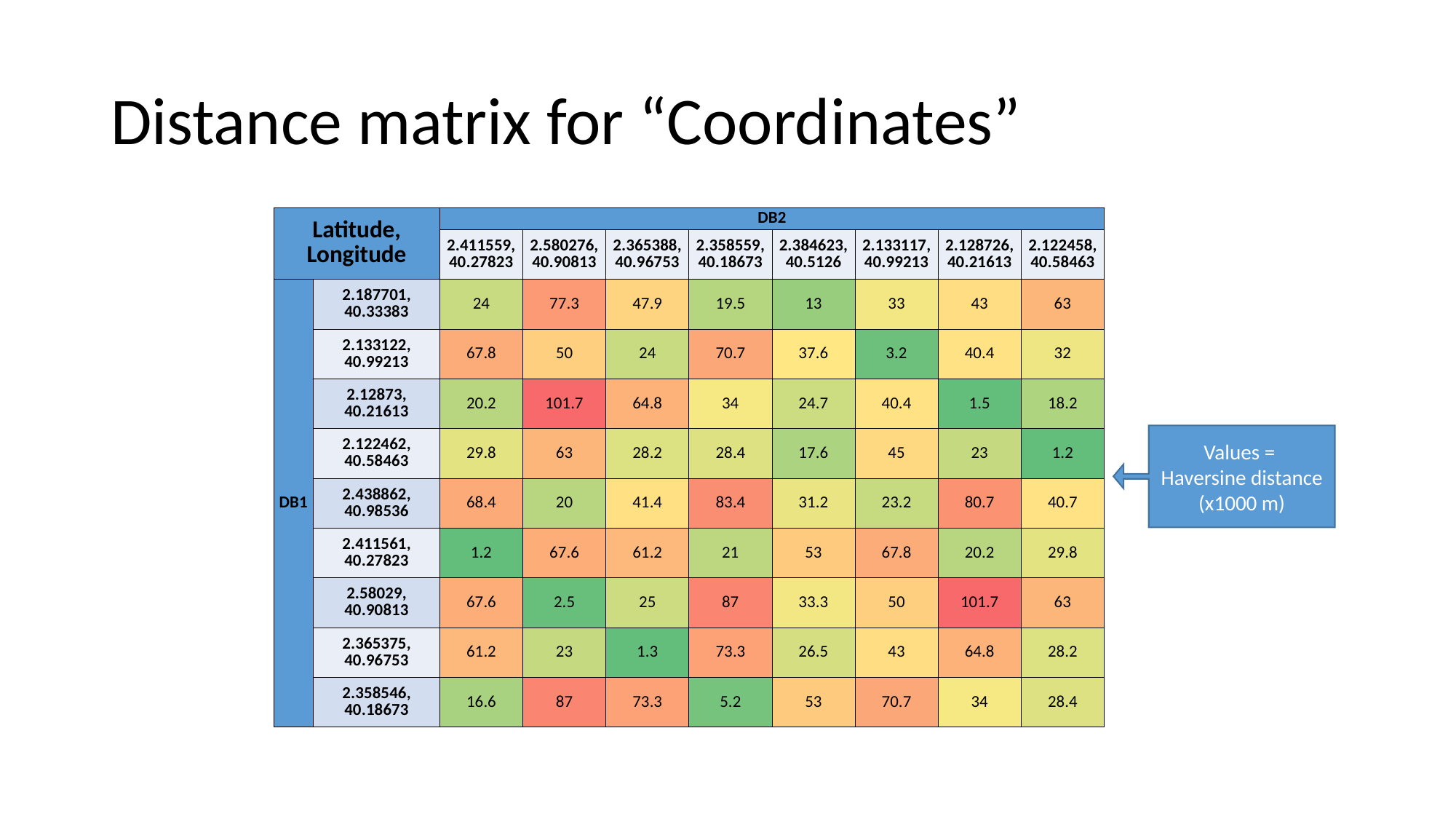

# Distance matrix for “Coordinates”
| Latitude, Longitude |  | DB2 |  |  |  |  |  |  |  |
| --- | --- | --- | --- | --- | --- | --- | --- | --- | --- |
|  |  | 2.411559, 40.27823 | 2.580276, 40.90813 | 2.365388, 40.96753 | 2.358559, 40.18673 | 2.384623, 40.5126 | 2.133117, 40.99213 | 2.128726, 40.21613 | 2.122458, 40.58463 |
| DB1 | 2.187701, 40.33383 | 24 | 77.3 | 47.9 | 19.5 | 13 | 33 | 43 | 63 |
|  | 2.133122, 40.99213 | 67.8 | 50 | 24 | 70.7 | 37.6 | 3.2 | 40.4 | 32 |
|  | 2.12873, 40.21613 | 20.2 | 101.7 | 64.8 | 34 | 24.7 | 40.4 | 1.5 | 18.2 |
|  | 2.122462, 40.58463 | 29.8 | 63 | 28.2 | 28.4 | 17.6 | 45 | 23 | 1.2 |
|  | 2.438862, 40.98536 | 68.4 | 20 | 41.4 | 83.4 | 31.2 | 23.2 | 80.7 | 40.7 |
|  | 2.411561, 40.27823 | 1.2 | 67.6 | 61.2 | 21 | 53 | 67.8 | 20.2 | 29.8 |
|  | 2.58029, 40.90813 | 67.6 | 2.5 | 25 | 87 | 33.3 | 50 | 101.7 | 63 |
|  | 2.365375, 40.96753 | 61.2 | 23 | 1.3 | 73.3 | 26.5 | 43 | 64.8 | 28.2 |
|  | 2.358546, 40.18673 | 16.6 | 87 | 73.3 | 5.2 | 53 | 70.7 | 34 | 28.4 |
Values =
Haversine distance
(x1000 m)